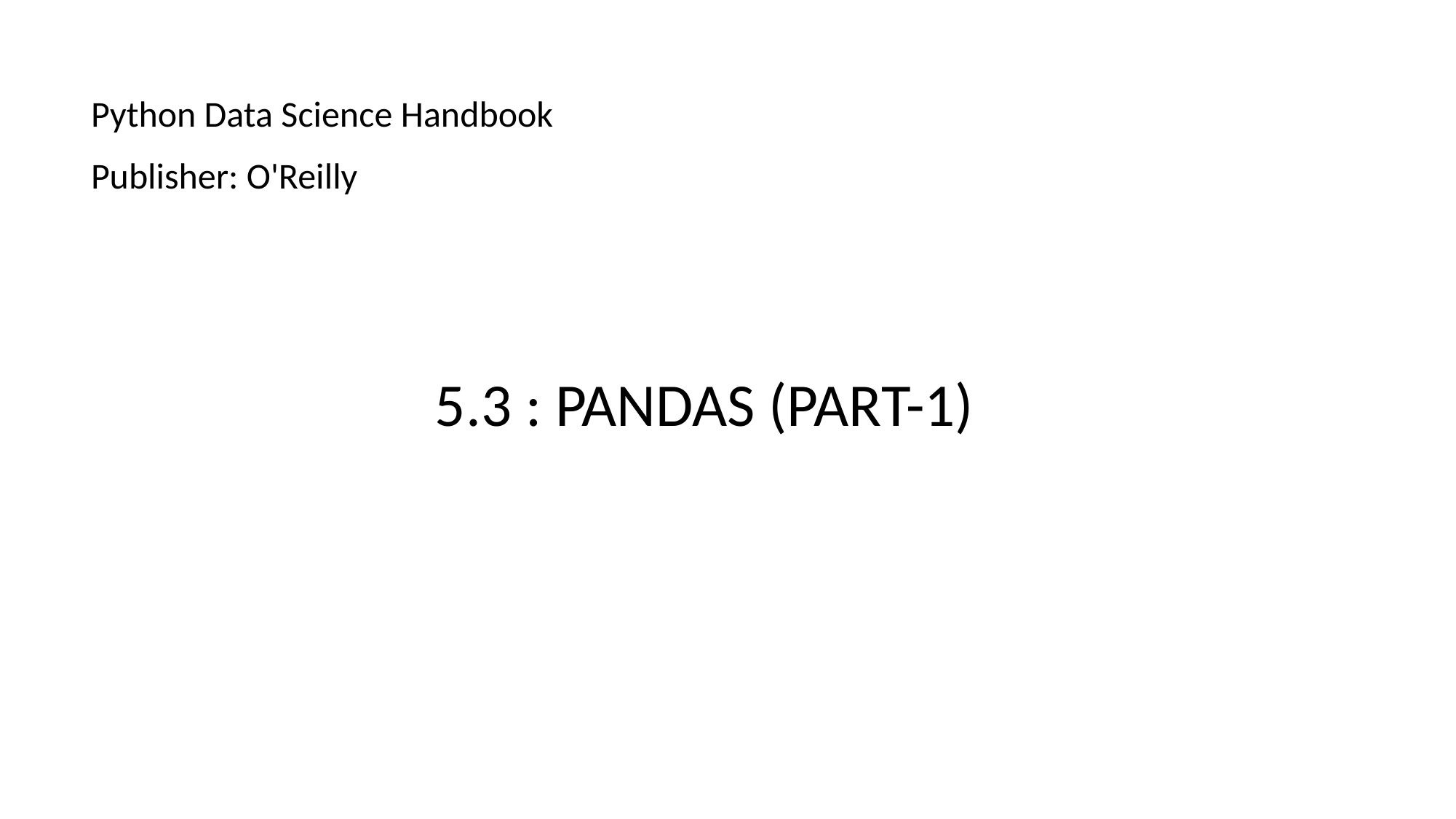

Python Data Science Handbook

Publisher: O'Reilly
5.3 : PANDAS (PART-1)